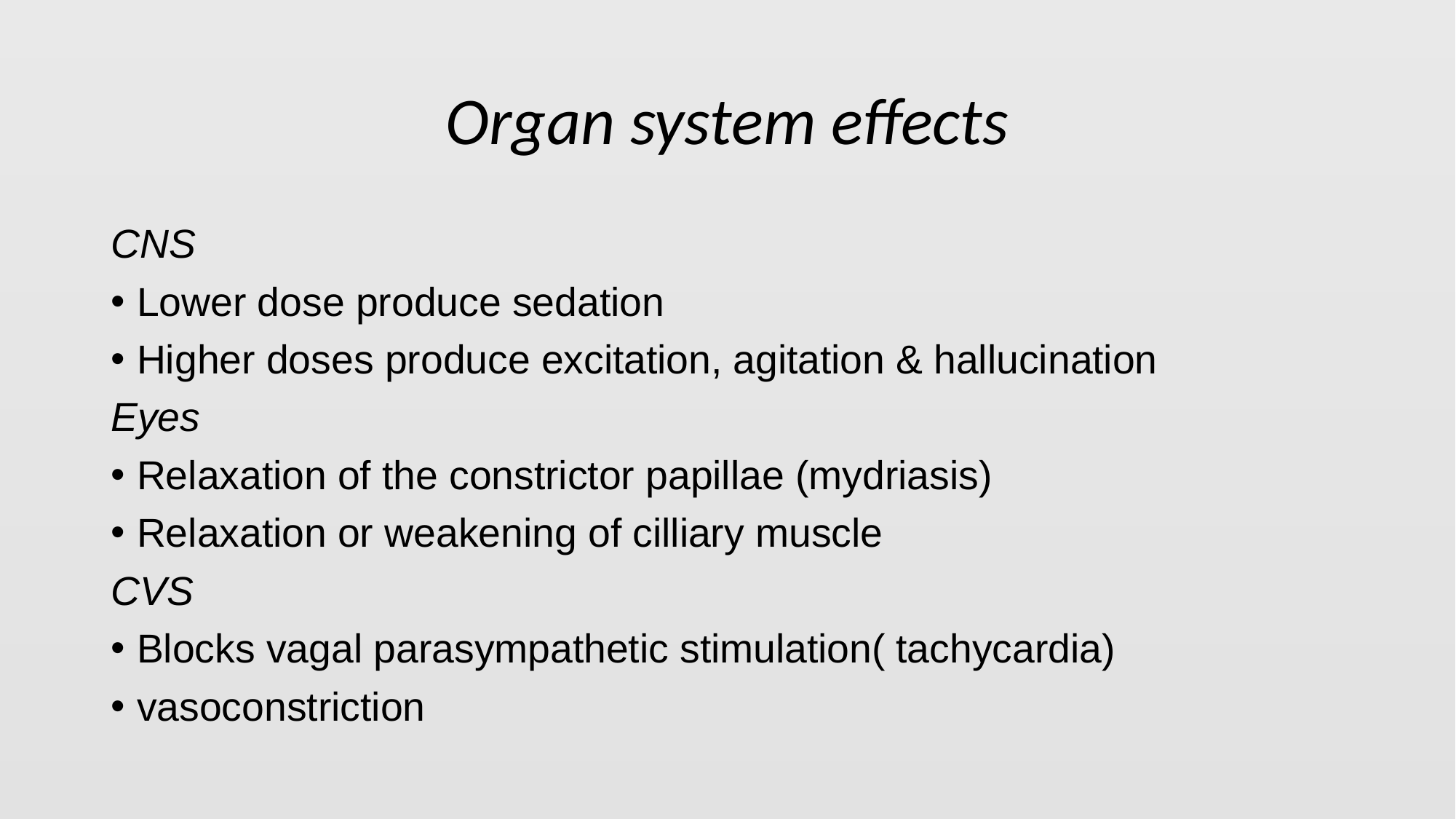

# Organ system effects
CNS
Lower dose produce sedation
Higher doses produce excitation, agitation & hallucination
Eyes
Relaxation of the constrictor papillae (mydriasis)
Relaxation or weakening of cilliary muscle
CVS
Blocks vagal parasympathetic stimulation( tachycardia)
vasoconstriction